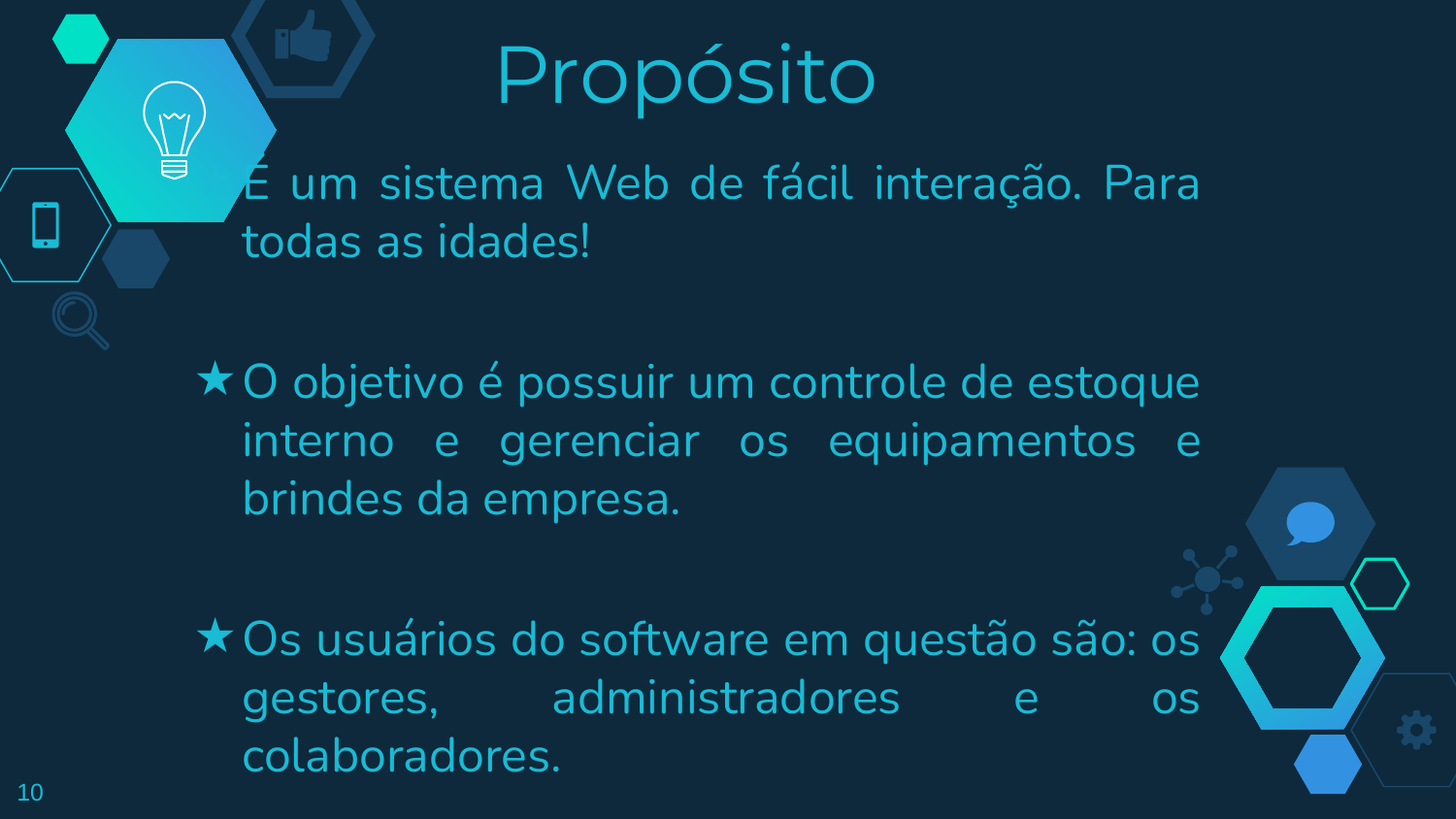

# Propósito
É um sistema Web de fácil interação. Para todas as idades!

O objetivo é possuir um controle de estoque interno e gerenciar os equipamentos e brindes da empresa.

Os usuários do software em questão são: os gestores, administradores e os colaboradores.
10